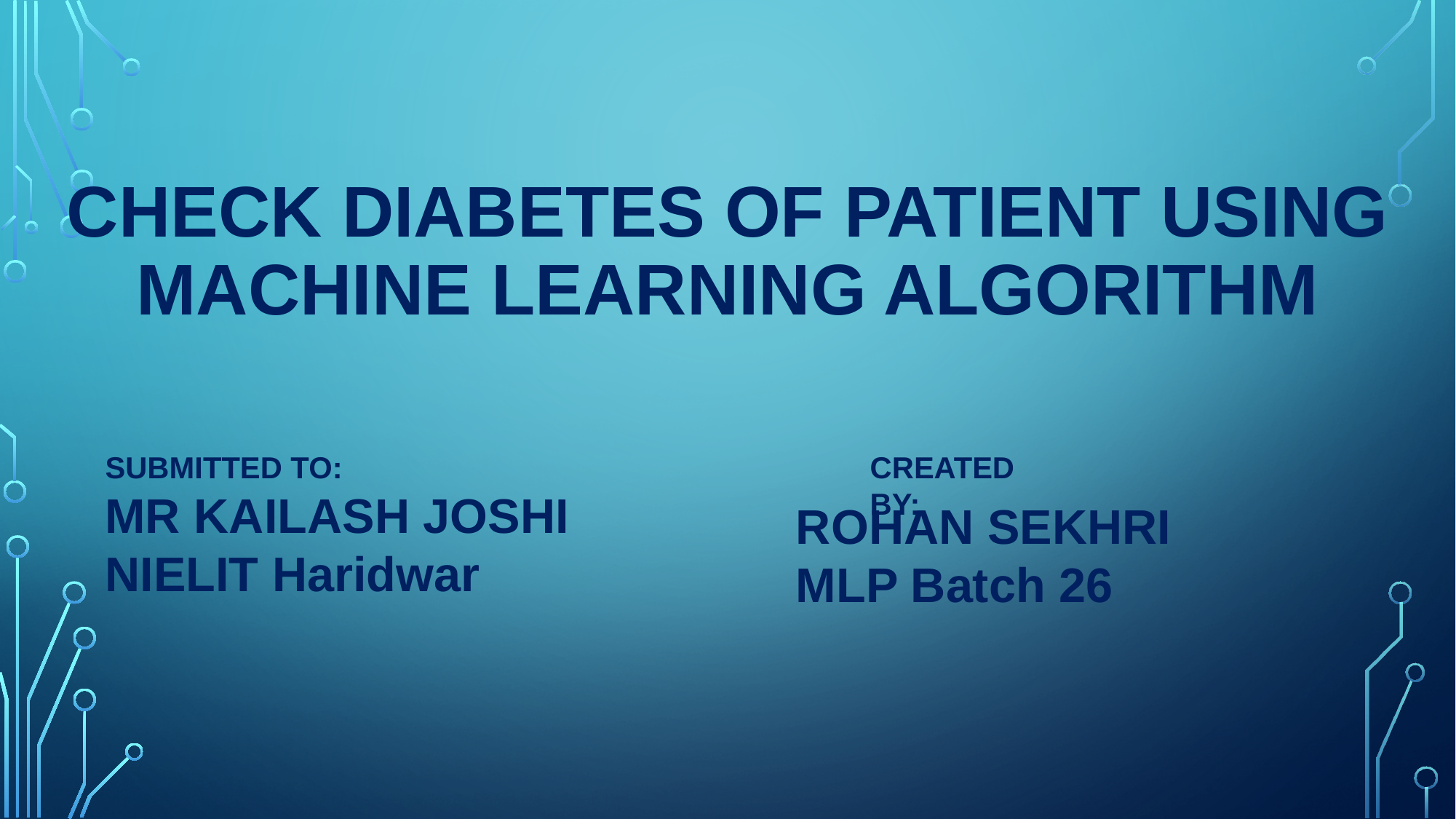

# CHECK DIABETES OF PATIENT USING MACHINE LEARNING ALGORITHM
SUBMITTED TO:
MR KAILASH JOSHI
NIELIT Haridwar
CREATED BY:
ROHAN SEKHRI
MLP Batch 26